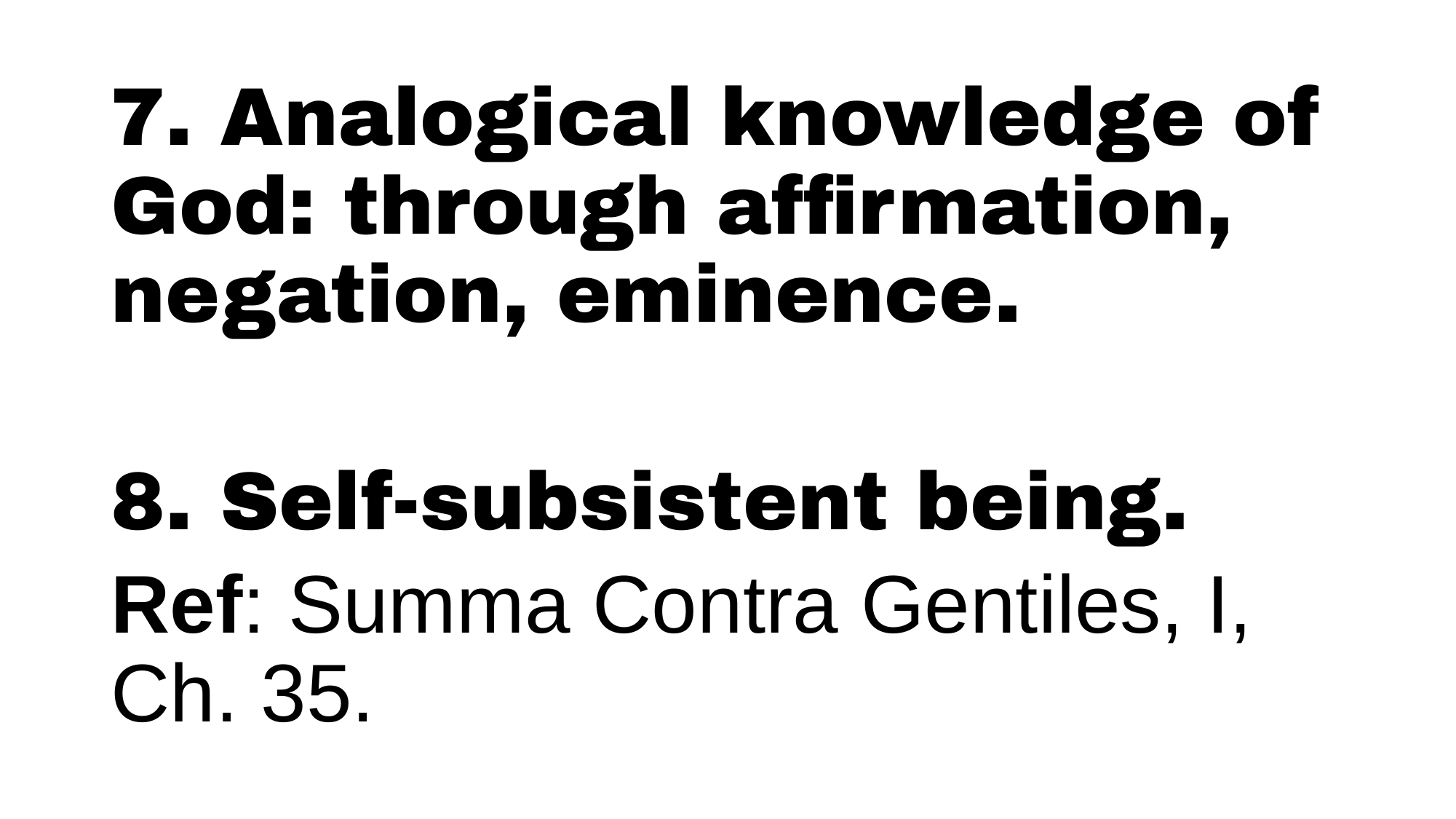

7.	Analogical knowledge of God: through affirmation, negation, eminence.

8.	Self-subsistent being.
Ref: Summa Contra Gentiles, I, Ch. 35.